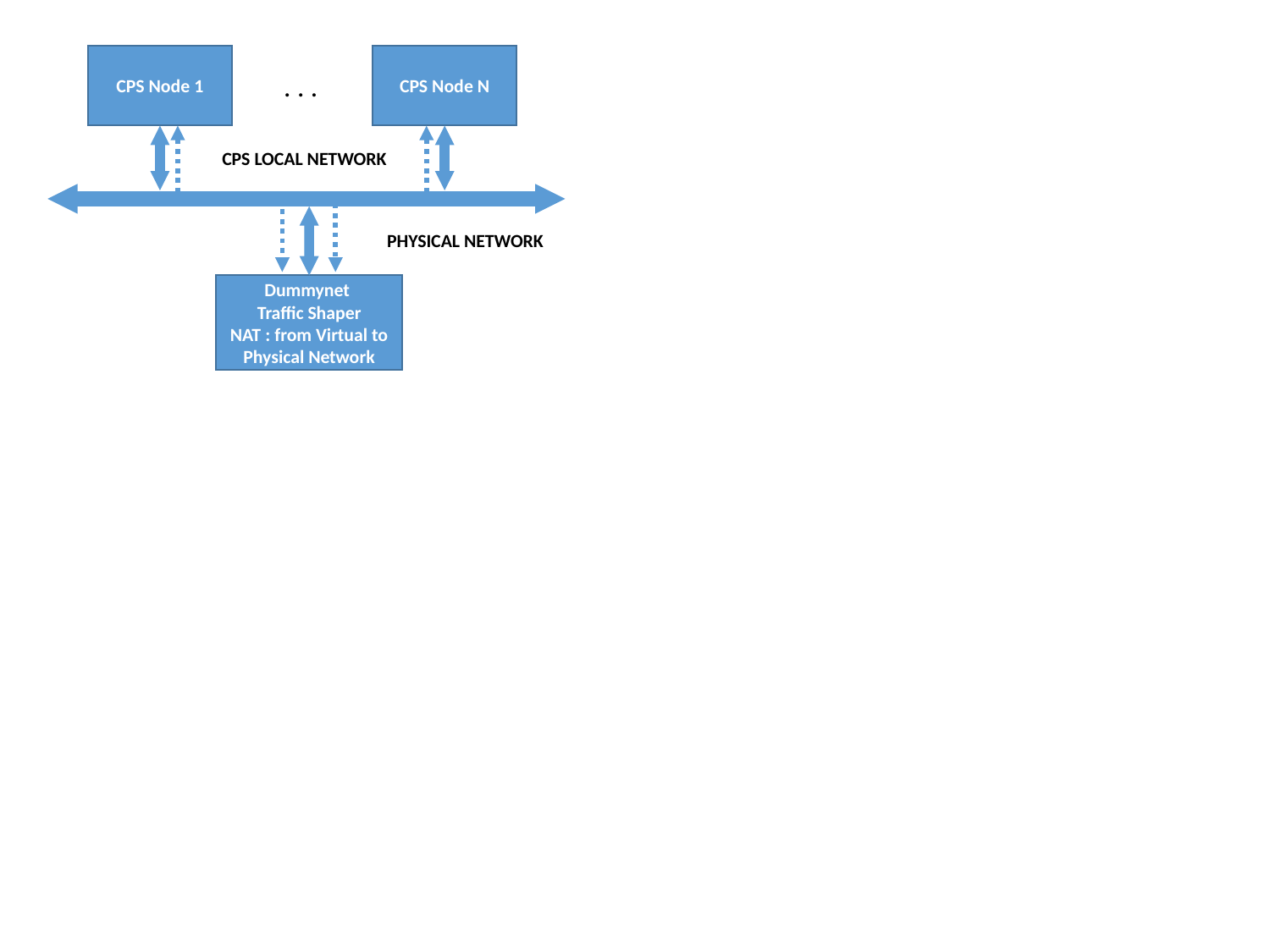

CPS Node 1
CPS Node N
. . .
CPS LOCAL NETWORK
PHYSICAL NETWORK
Dummynet
Traffic Shaper
NAT : from Virtual to Physical Network